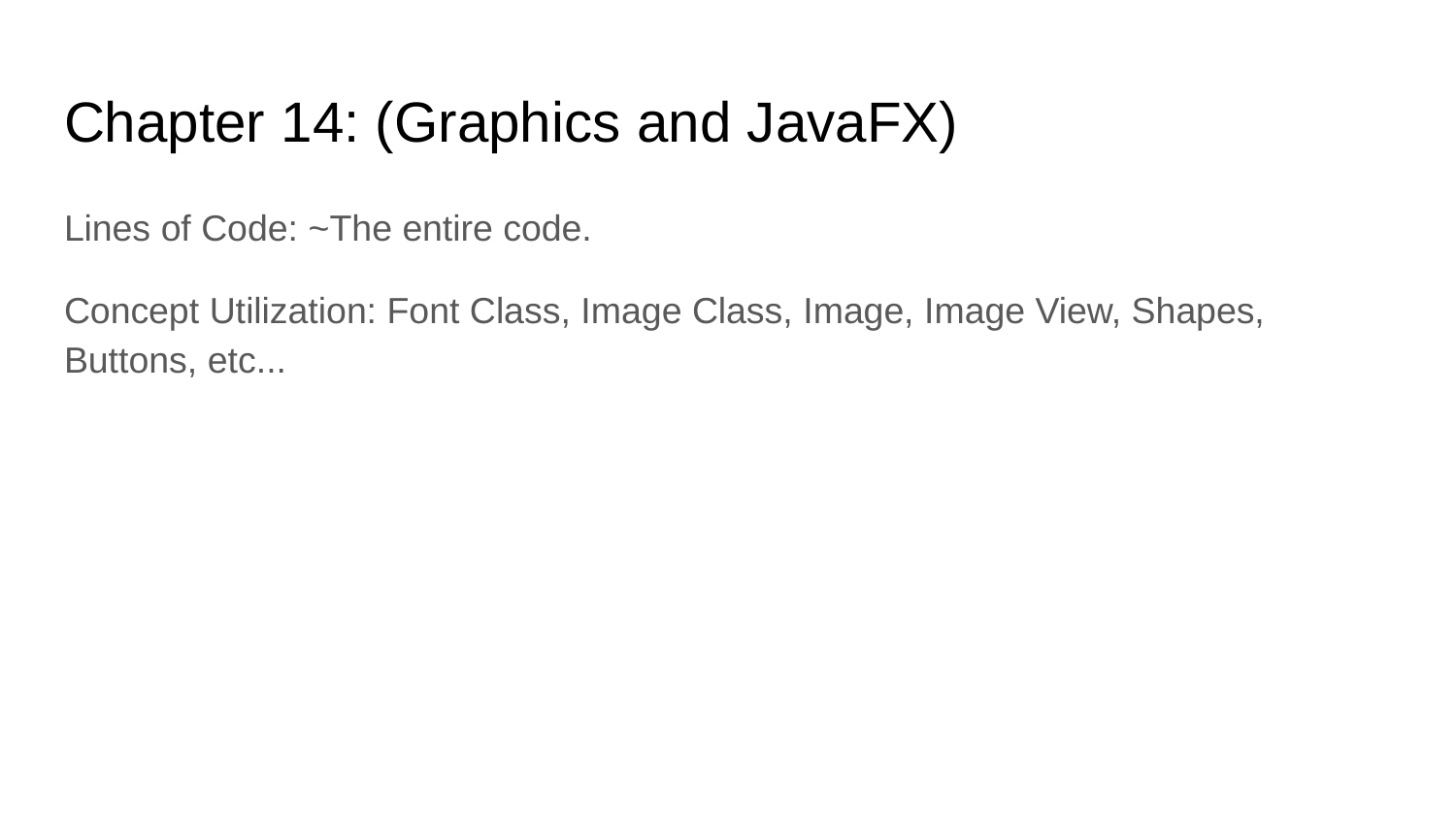

# Chapter 14: (Graphics and JavaFX)
Lines of Code: ~The entire code.
Concept Utilization: Font Class, Image Class, Image, Image View, Shapes, Buttons, etc...